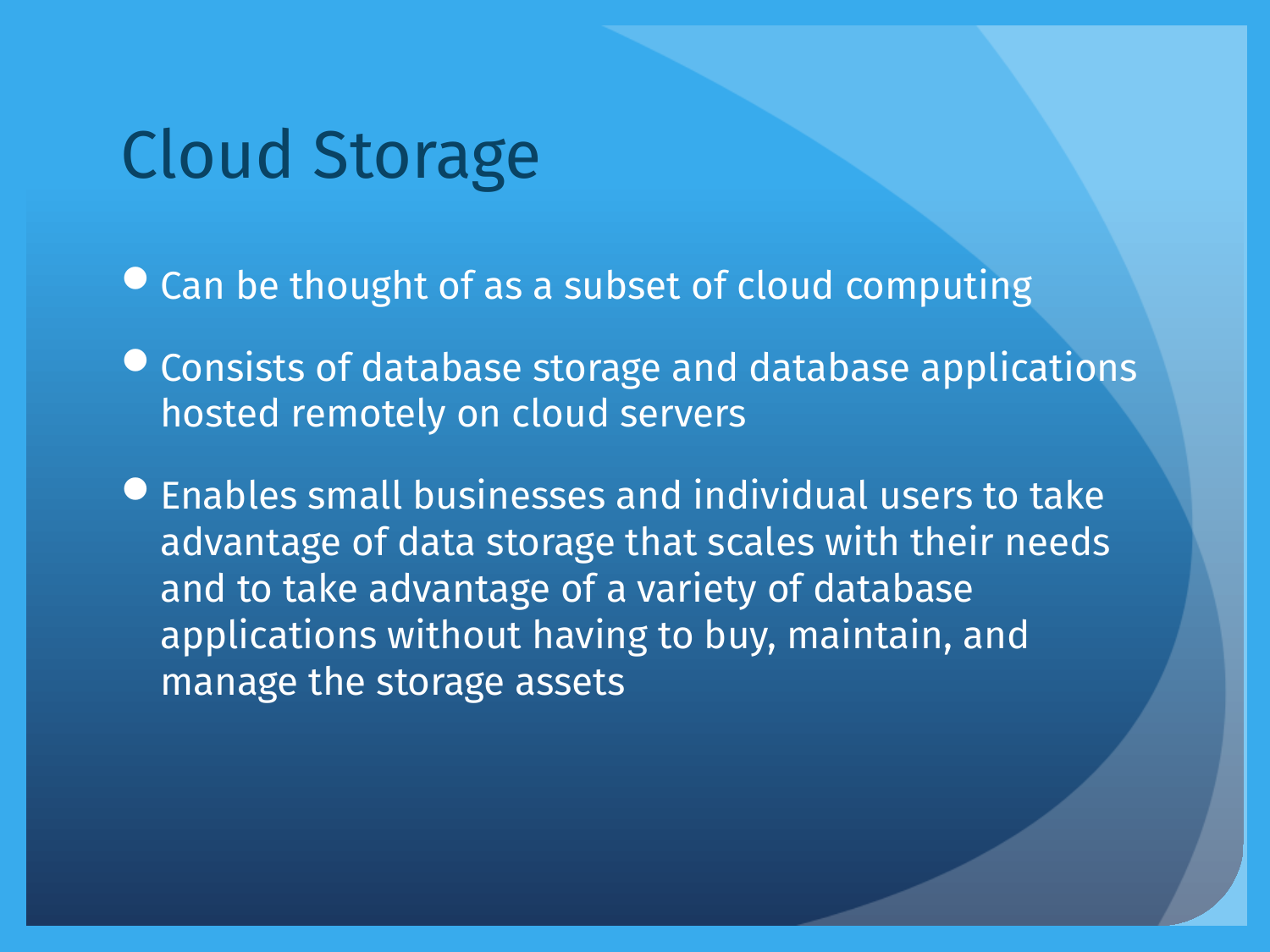

# Cloud Storage
Can be thought of as a subset of cloud computing
Consists of database storage and database applications hosted remotely on cloud servers
Enables small businesses and individual users to take advantage of data storage that scales with their needs and to take advantage of a variety of database applications without having to buy, maintain, and manage the storage assets